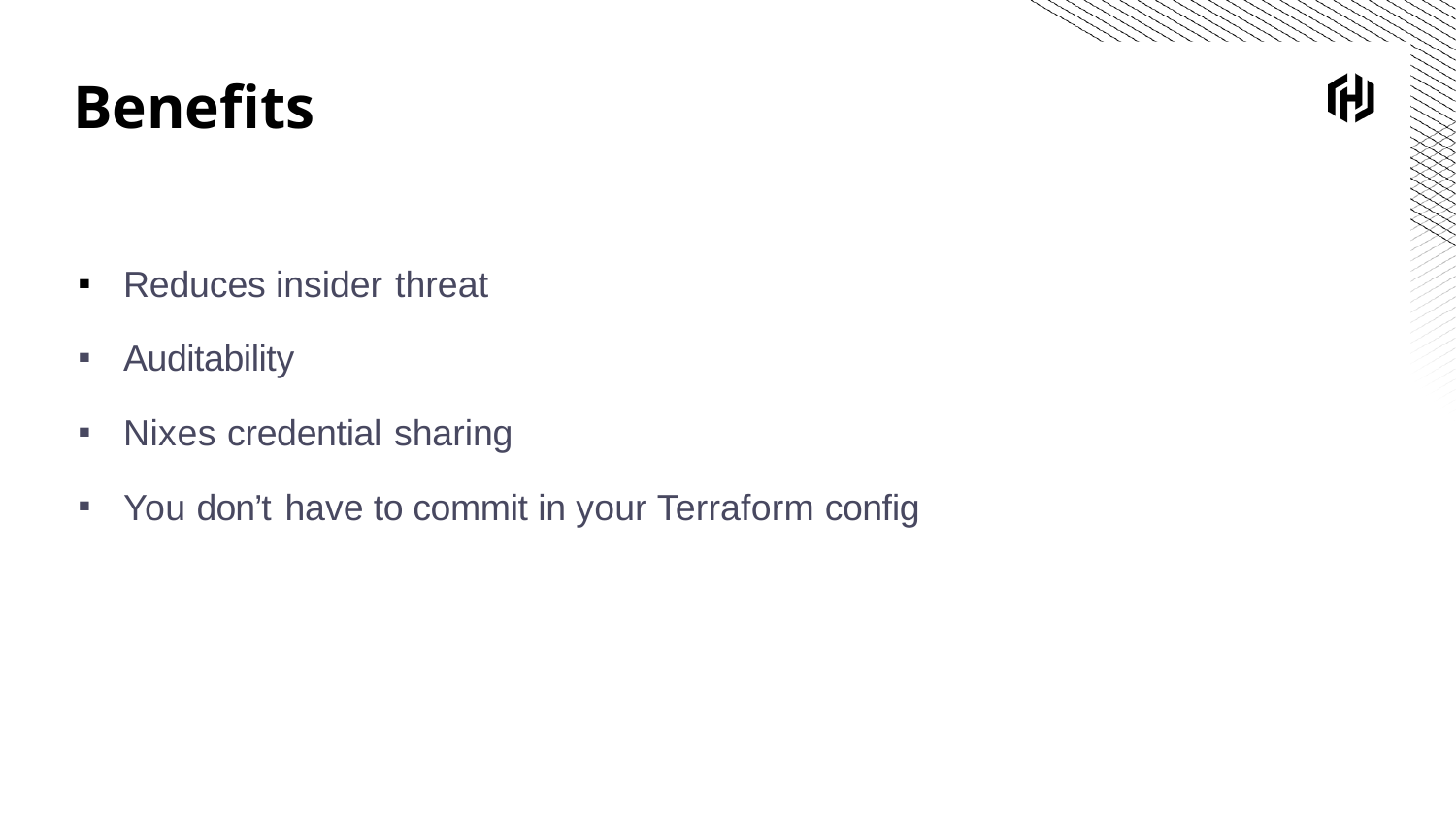

# Beneﬁts
Reduces insider threat
Auditability
Nixes credential sharing
You don’t have to commit in your Terraform conﬁg